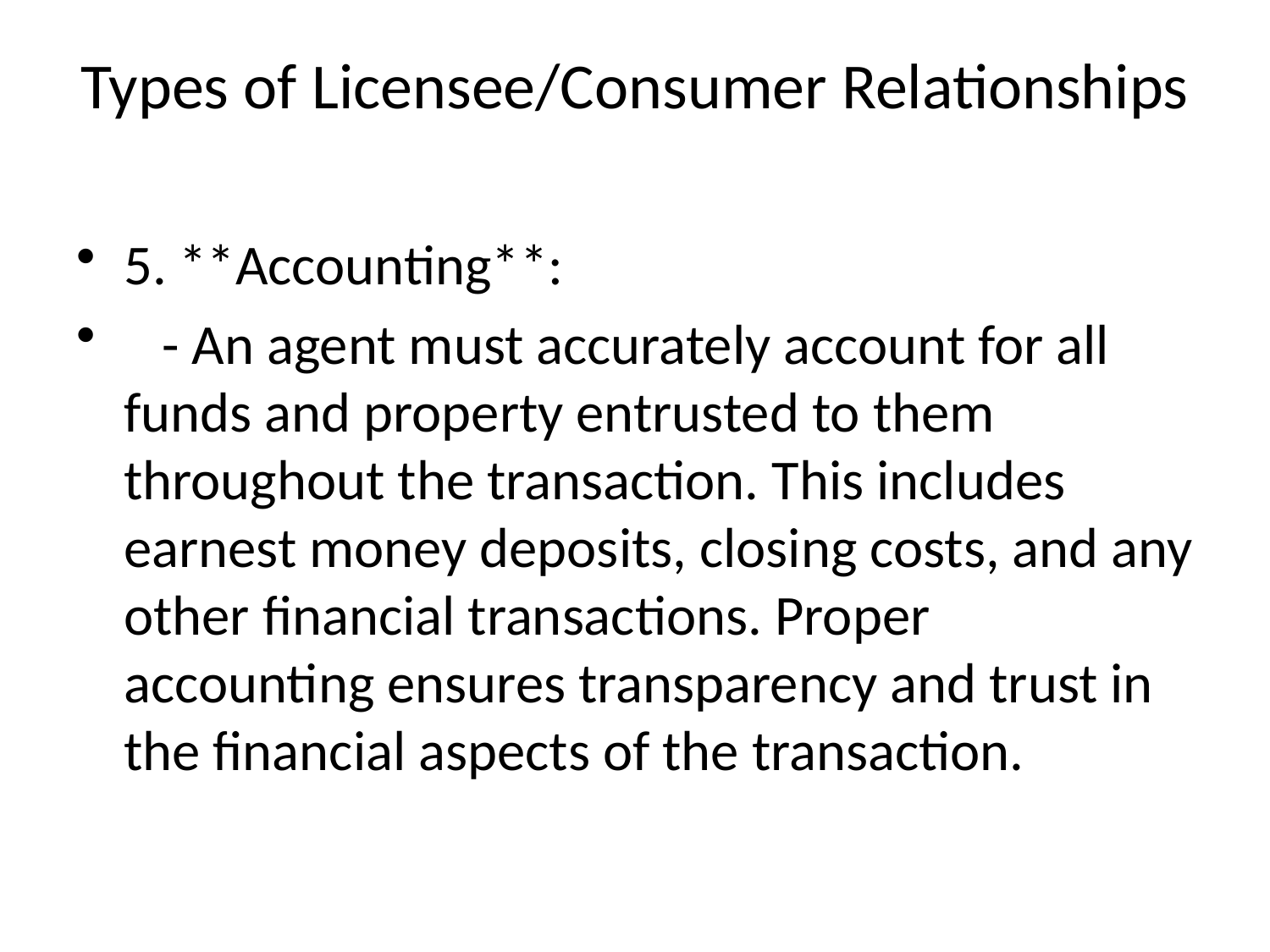

# Types of Licensee/Consumer Relationships

5. **Accounting**:
   - An agent must accurately account for all funds and property entrusted to them throughout the transaction. This includes earnest money deposits, closing costs, and any other financial transactions. Proper accounting ensures transparency and trust in the financial aspects of the transaction.